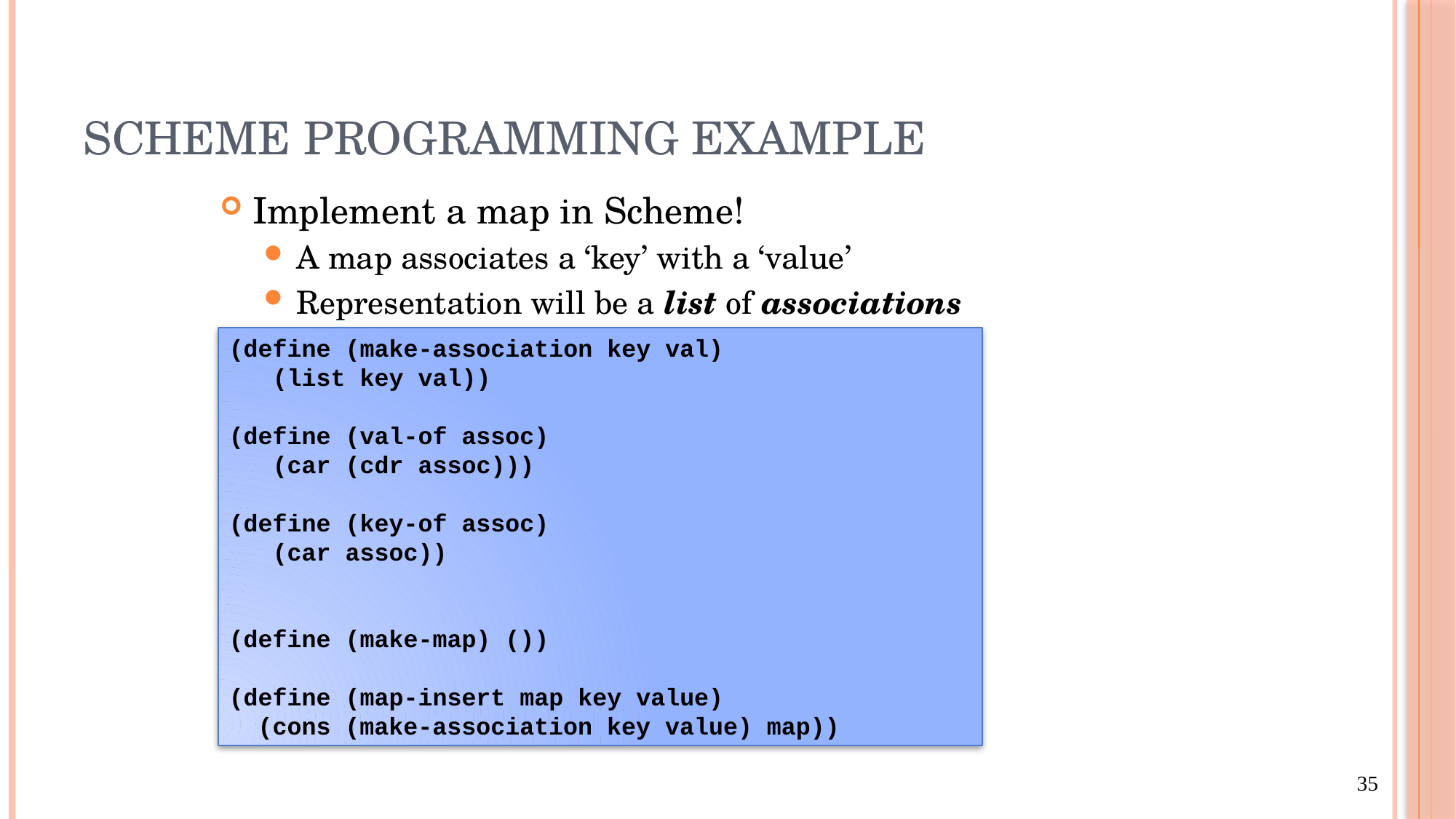

# Scheme Programming Example
Implement a map in Scheme!
A map associates a ‘key’ with a ‘value’
Representation will be a list of associations
(define (make-association key val)
   (list key val))

(define (val-of assoc)
   (car (cdr assoc)))

(define (key-of assoc)
   (car assoc))

(define (make-map) ())

(define (map-insert map key value)
  (cons (make-association key value) map))